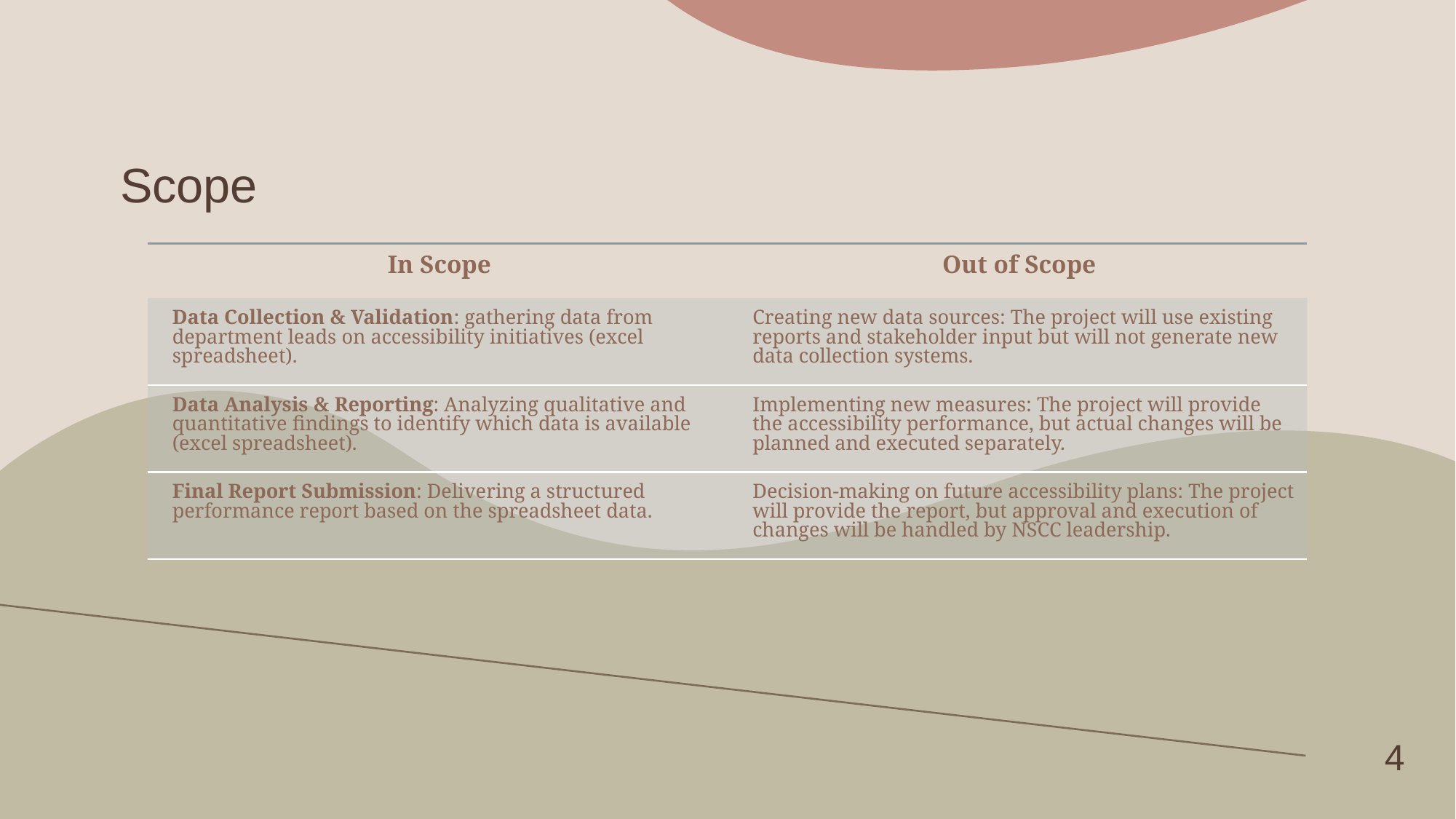

# Scope
| In Scope | Out of Scope |
| --- | --- |
| Data Collection & Validation: gathering data from department leads on accessibility initiatives (excel spreadsheet). | Creating new data sources: The project will use existing reports and stakeholder input but will not generate new data collection systems. |
| Data Analysis & Reporting: Analyzing qualitative and quantitative findings to identify which data is available (excel spreadsheet). | Implementing new measures: The project will provide the accessibility performance, but actual changes will be planned and executed separately. |
| Final Report Submission: Delivering a structured performance report based on the spreadsheet data. | Decision-making on future accessibility plans: The project will provide the report, but approval and execution of changes will be handled by NSCC leadership. |
4